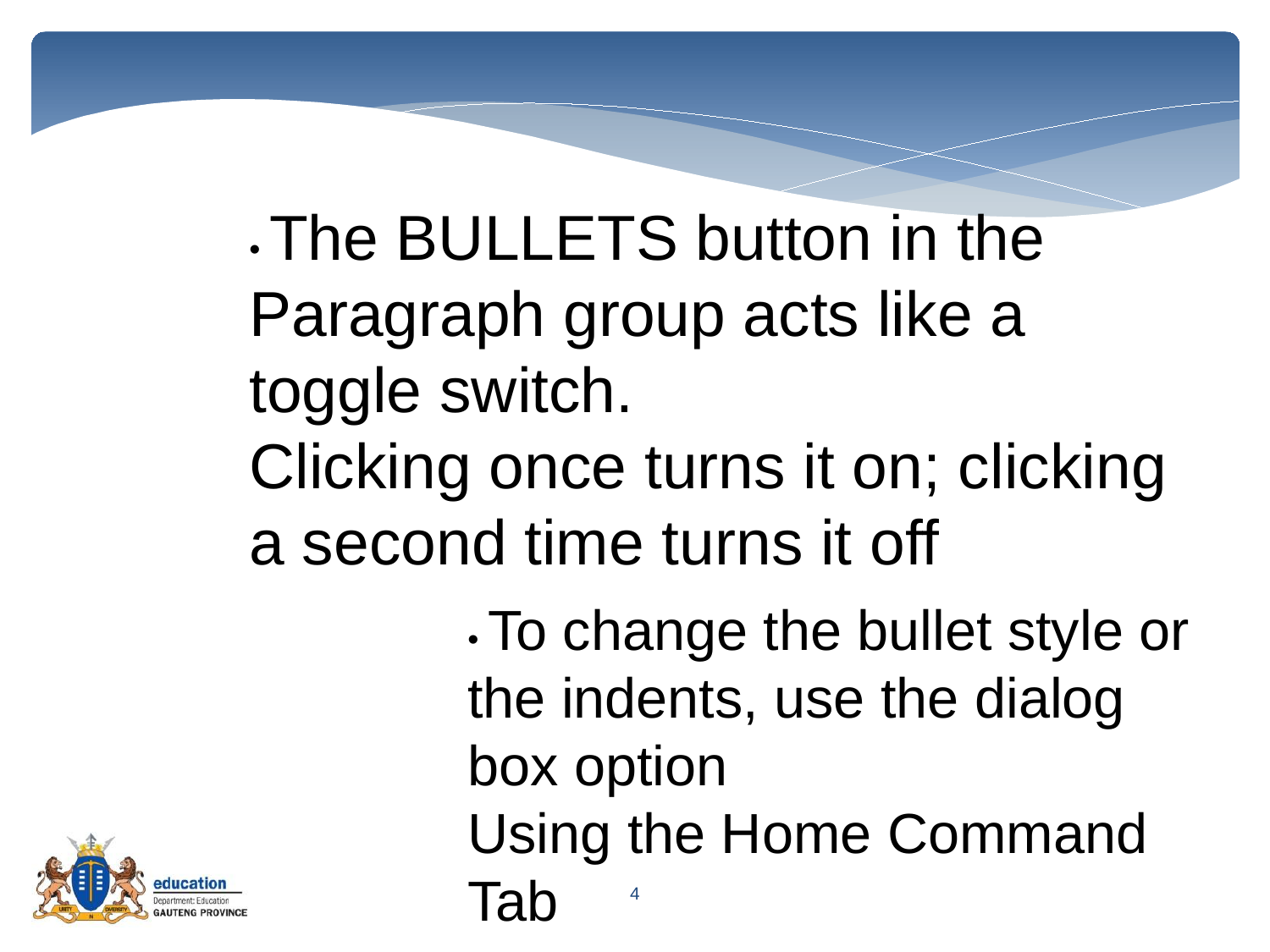

• The BULLETS button in the Paragraph group acts like a toggle switch.
Clicking once turns it on; clicking a second time turns it off
• To change the bullet style or the indents, use the dialog box option
Using the Home Command Tab
4